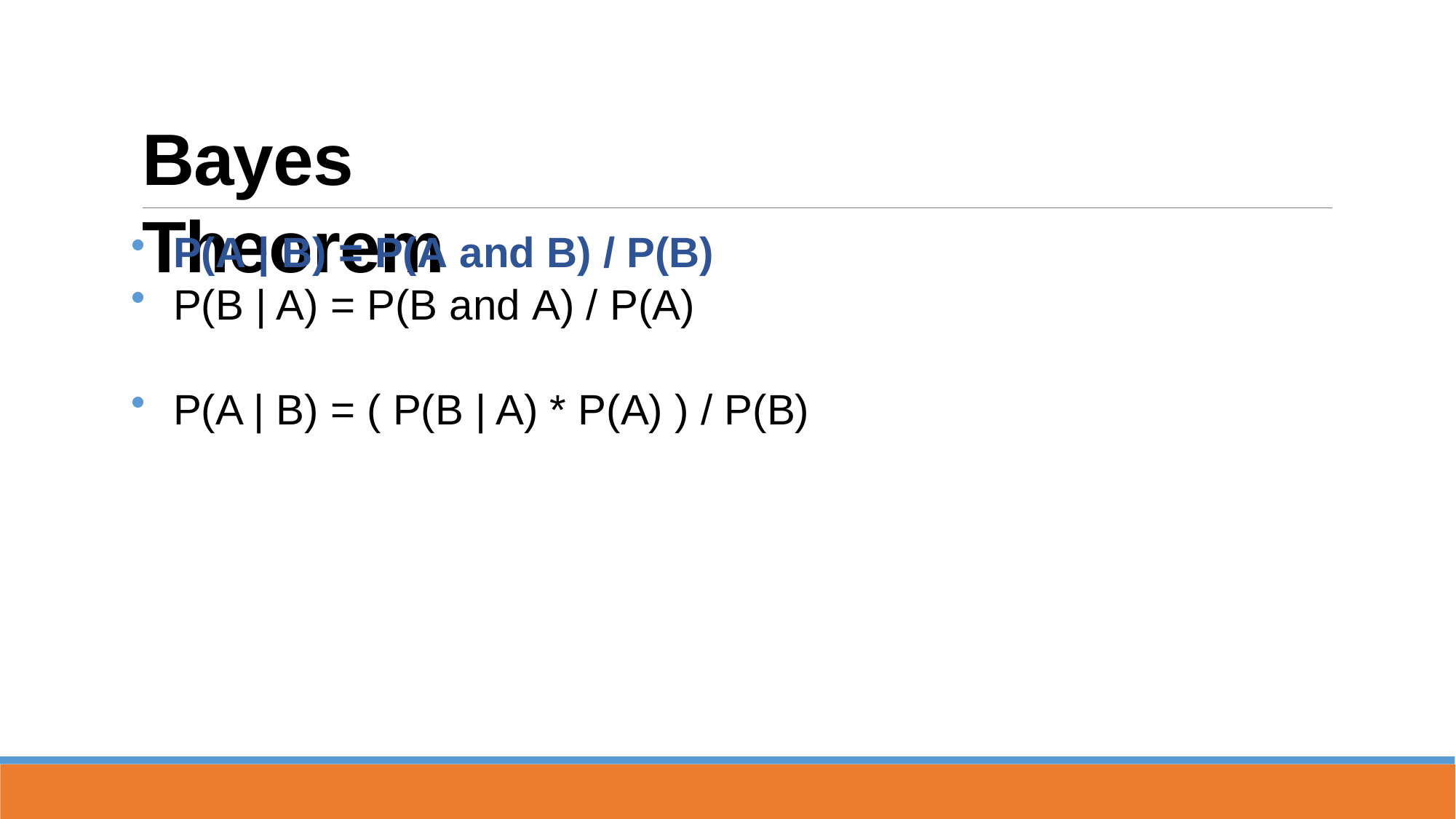

# Bayes Theorem
P(A | B) = P(A and B) / P(B)
P(B | A) = P(B and A) / P(A)

P(A | B) = ( P(B | A) * P(A) ) / P(B)